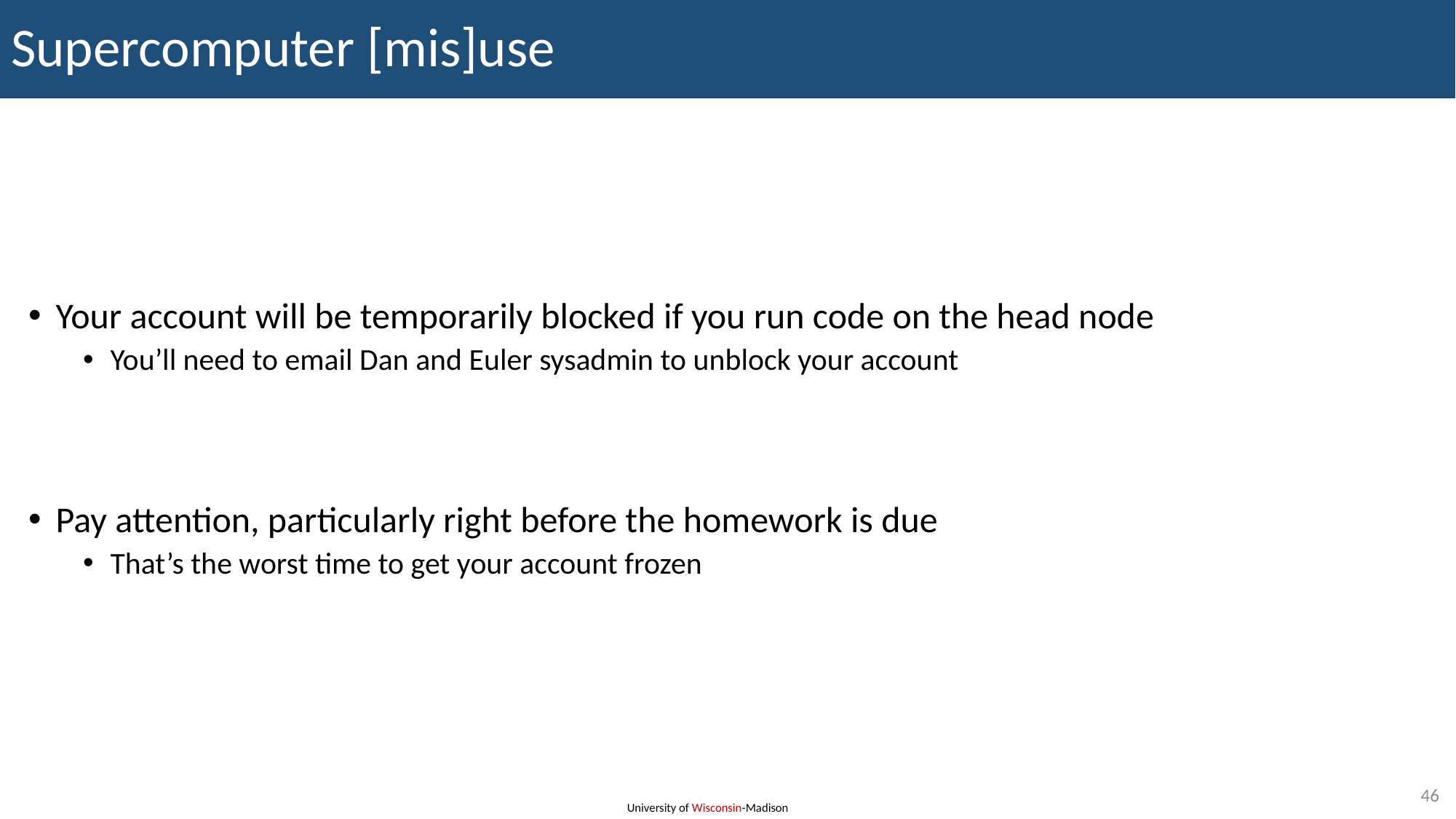

# Supercomputer [mis]use

Your account will be temporarily blocked if you run code on the head node
You’ll need to email Dan and Euler sysadmin to unblock your account

Pay attention, particularly right before the homework is due
That’s the worst time to get your account frozen
46